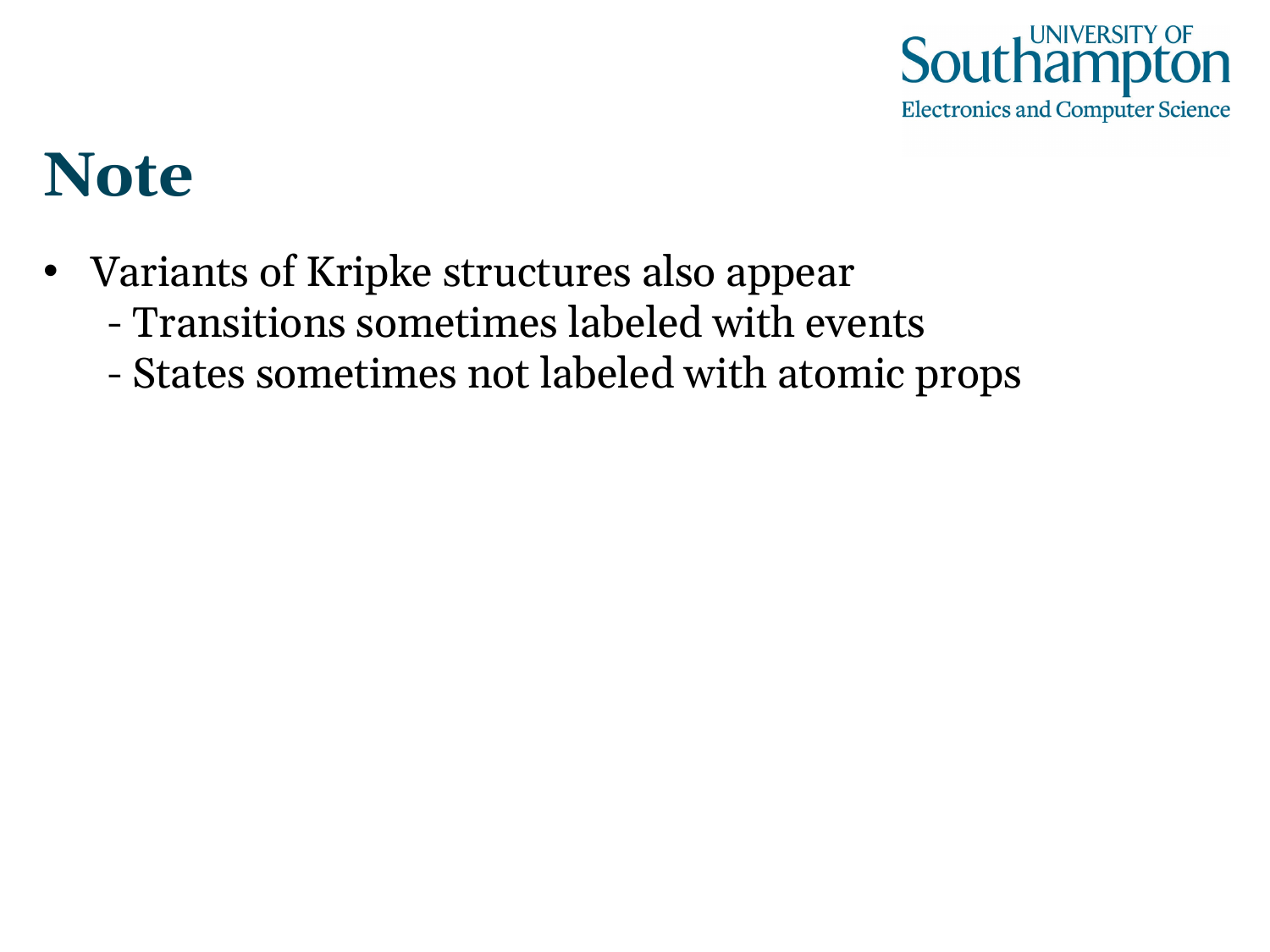

# Note
Variants of Kripke structures also appear
- Transitions sometimes labeled with events
- States sometimes not labeled with atomic props